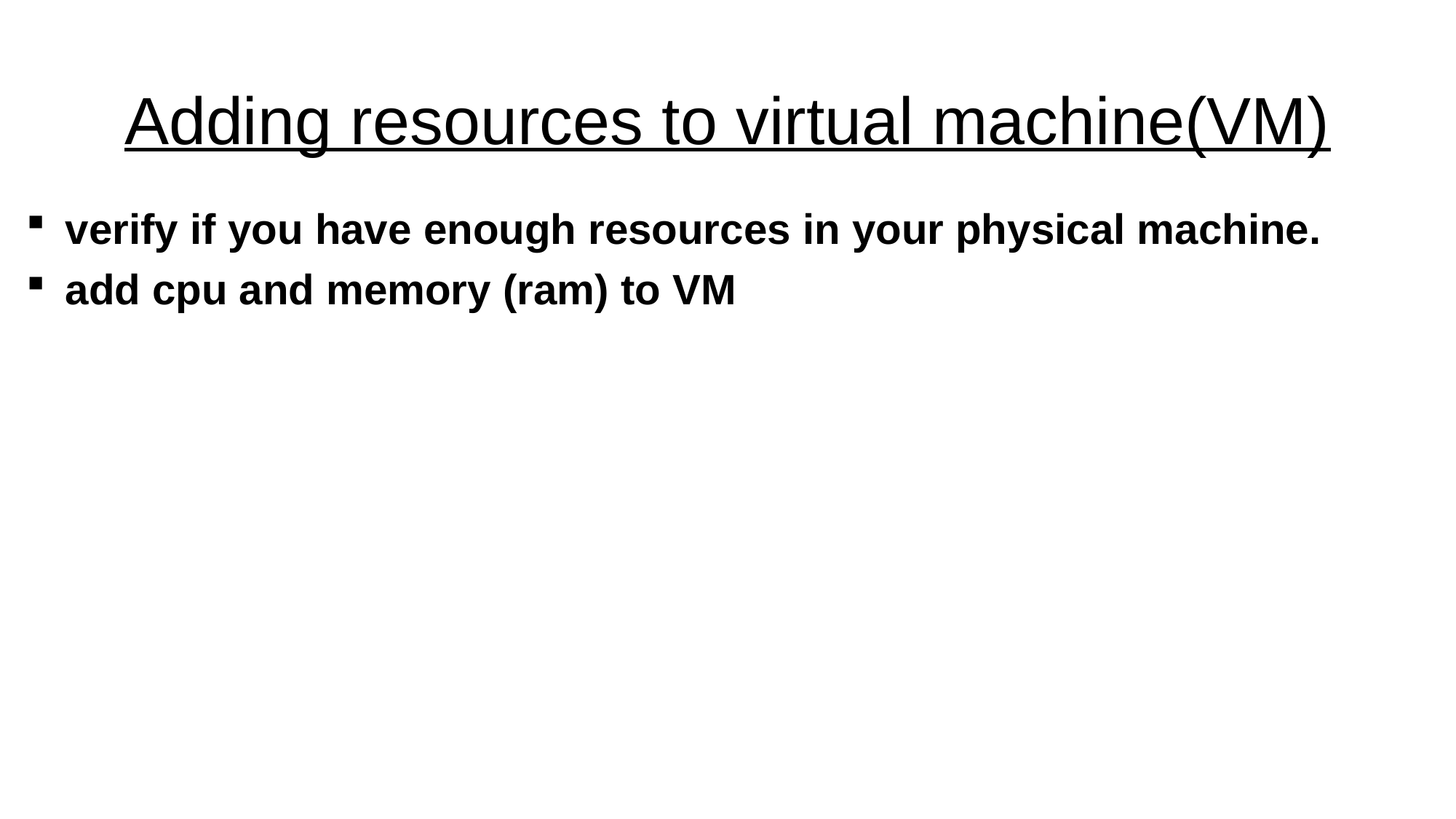

# Adding resources to virtual machine(VM)
 verify if you have enough resources in your physical machine.
 add cpu and memory (ram) to VM